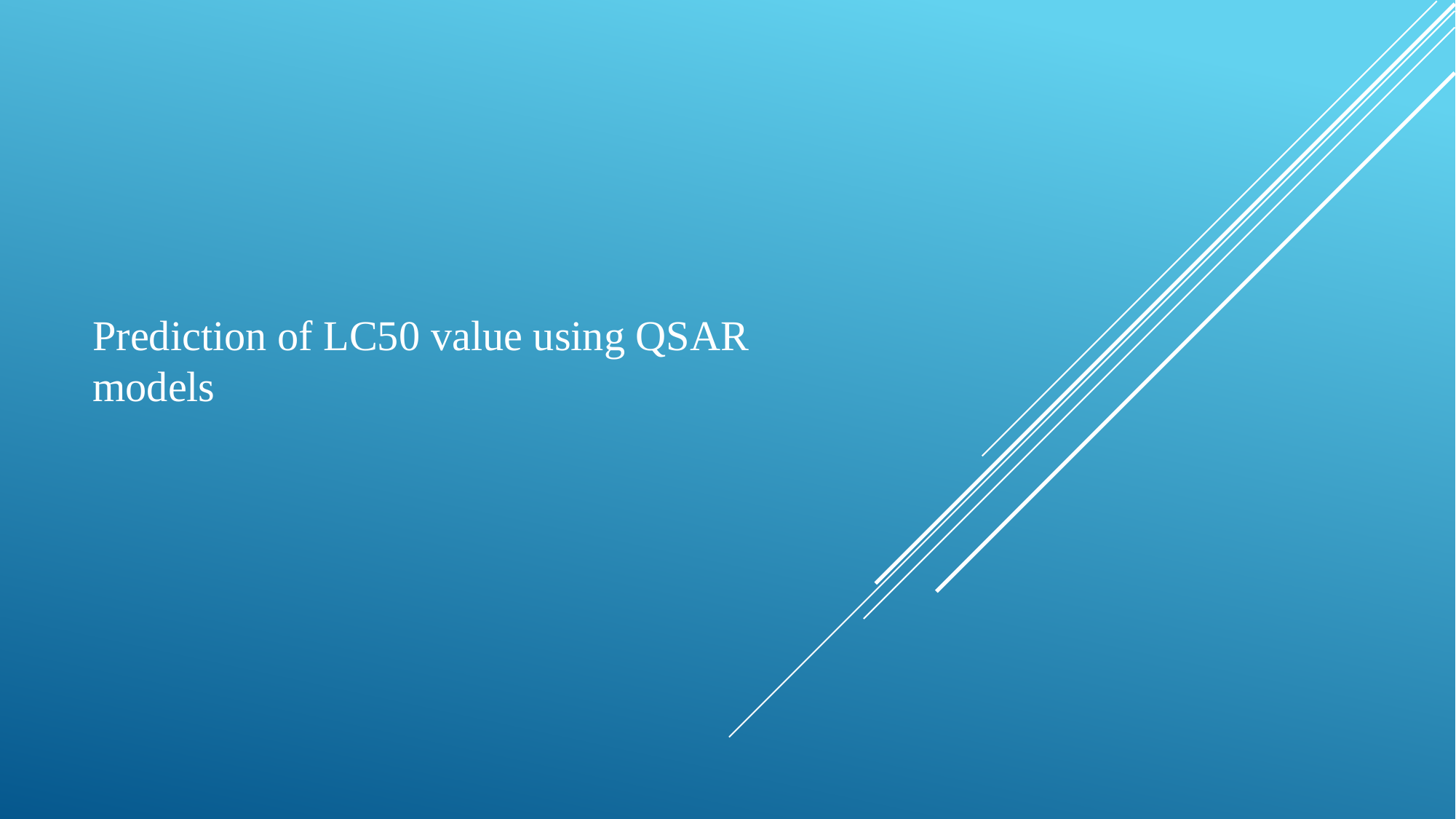

Prediction of LC50 value using QSAR models